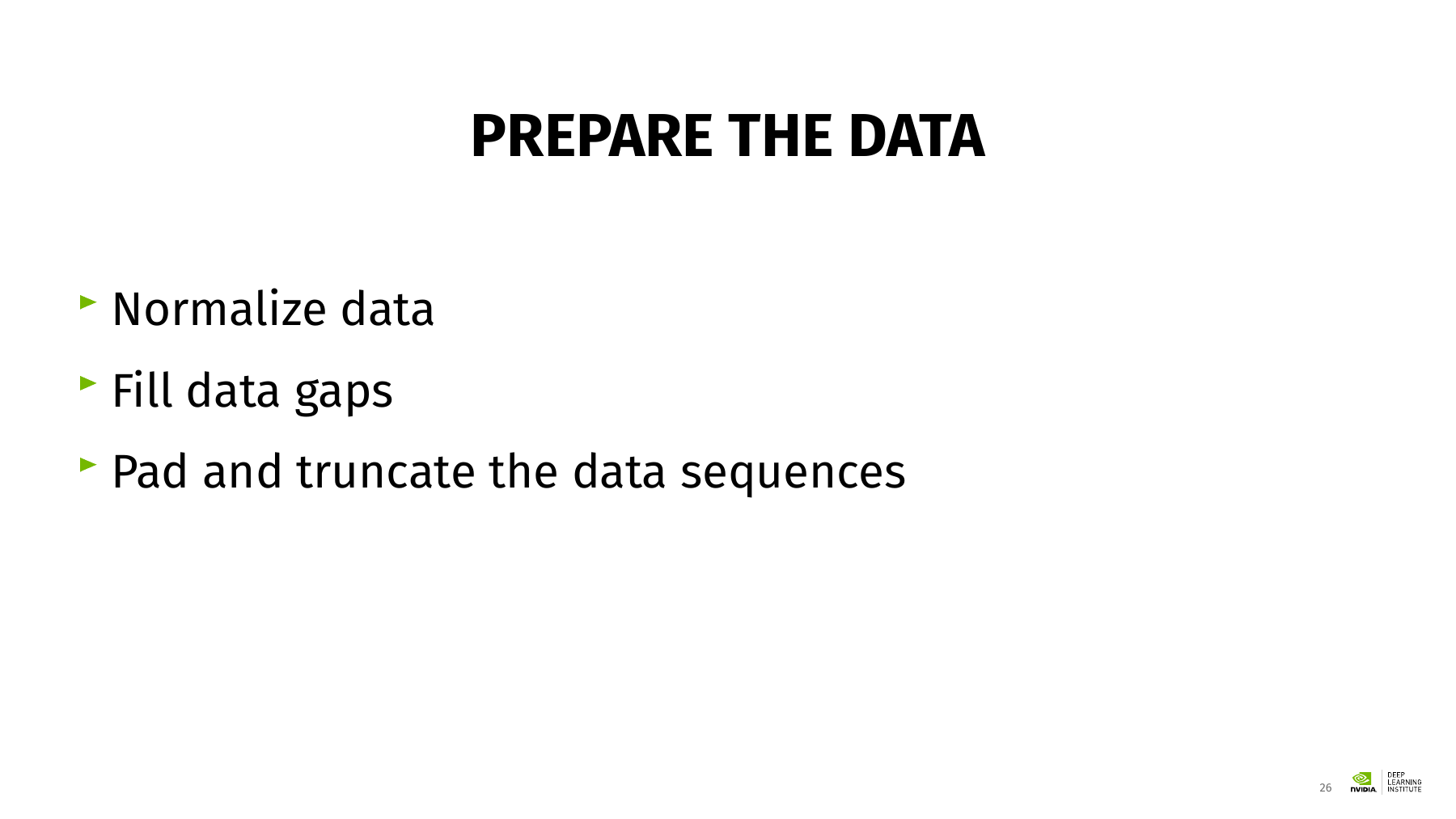

# PREPARE THE DATA
Normalize data
Fill data gaps
Pad and truncate the data sequences